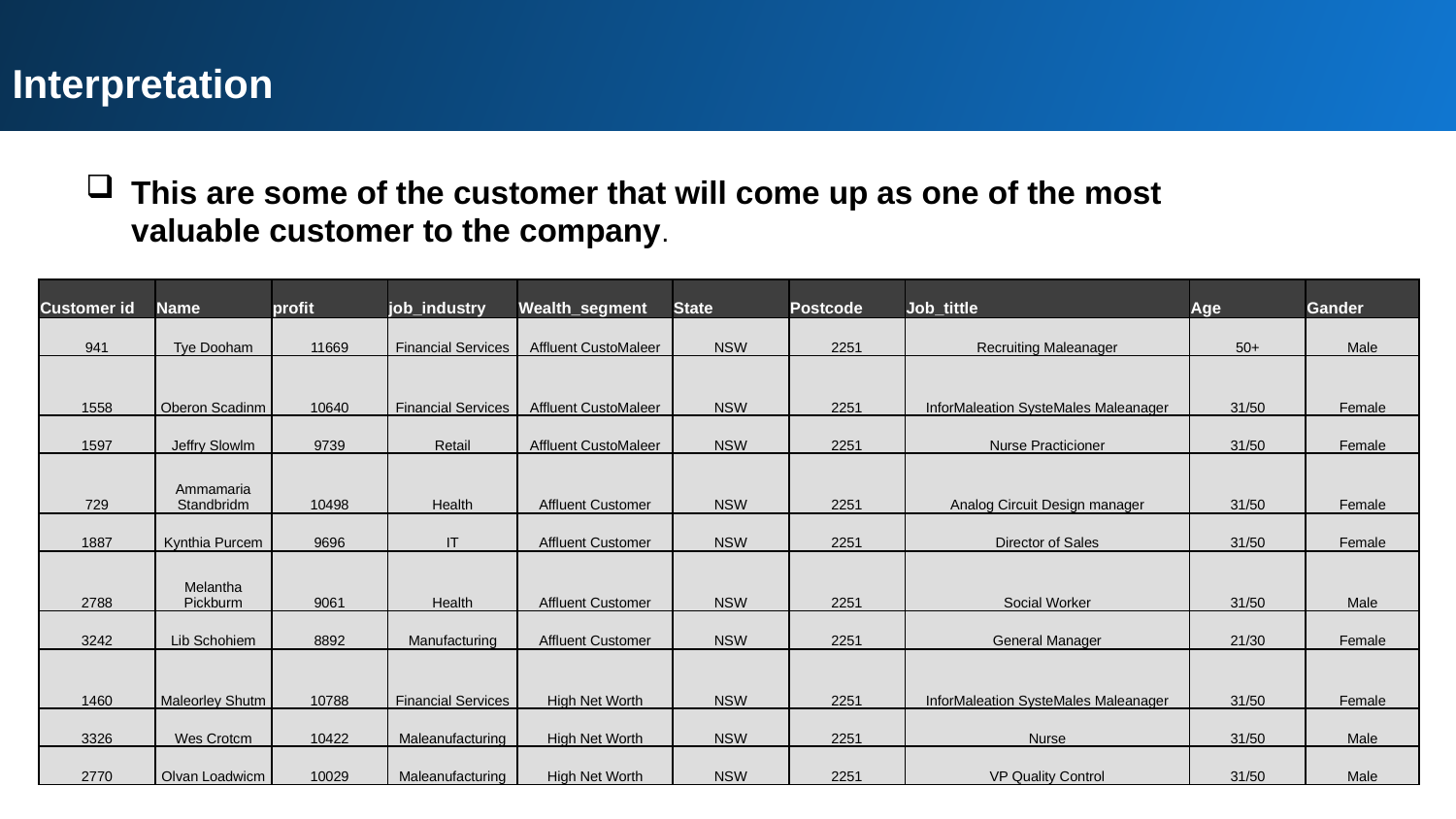

Interpretation
This are some of the customer that will come up as one of the most valuable customer to the company.
| Customer id | Name | profit | job\_industry | Wealth\_segment | State | Postcode | Job\_tittle | Age | Gander |
| --- | --- | --- | --- | --- | --- | --- | --- | --- | --- |
| 941 | Tye Dooham | 11669 | Financial Services | Affluent CustoMaleer | NSW | 2251 | Recruiting Maleanager | 50+ | Male |
| 1558 | Oberon Scadinm | 10640 | Financial Services | Affluent CustoMaleer | NSW | 2251 | InforMaleation SysteMales Maleanager | 31/50 | Female |
| 1597 | Jeffry Slowlm | 9739 | Retail | Affluent CustoMaleer | NSW | 2251 | Nurse Practicioner | 31/50 | Female |
| 729 | Ammamaria Standbridm | 10498 | Health | Affluent Customer | NSW | 2251 | Analog Circuit Design manager | 31/50 | Female |
| 1887 | Kynthia Purcem | 9696 | IT | Affluent Customer | NSW | 2251 | Director of Sales | 31/50 | Female |
| 2788 | Melantha Pickburm | 9061 | Health | Affluent Customer | NSW | 2251 | Social Worker | 31/50 | Male |
| 3242 | Lib Schohiem | 8892 | Manufacturing | Affluent Customer | NSW | 2251 | General Manager | 21/30 | Female |
| 1460 | Maleorley Shutm | 10788 | Financial Services | High Net Worth | NSW | 2251 | InforMaleation SysteMales Maleanager | 31/50 | Female |
| 3326 | Wes Crotcm | 10422 | Maleanufacturing | High Net Worth | NSW | 2251 | Nurse | 31/50 | Male |
| 2770 | Olvan Loadwicm | 10029 | Maleanufacturing | High Net Worth | NSW | 2251 | VP Quality Control | 31/50 | Male |